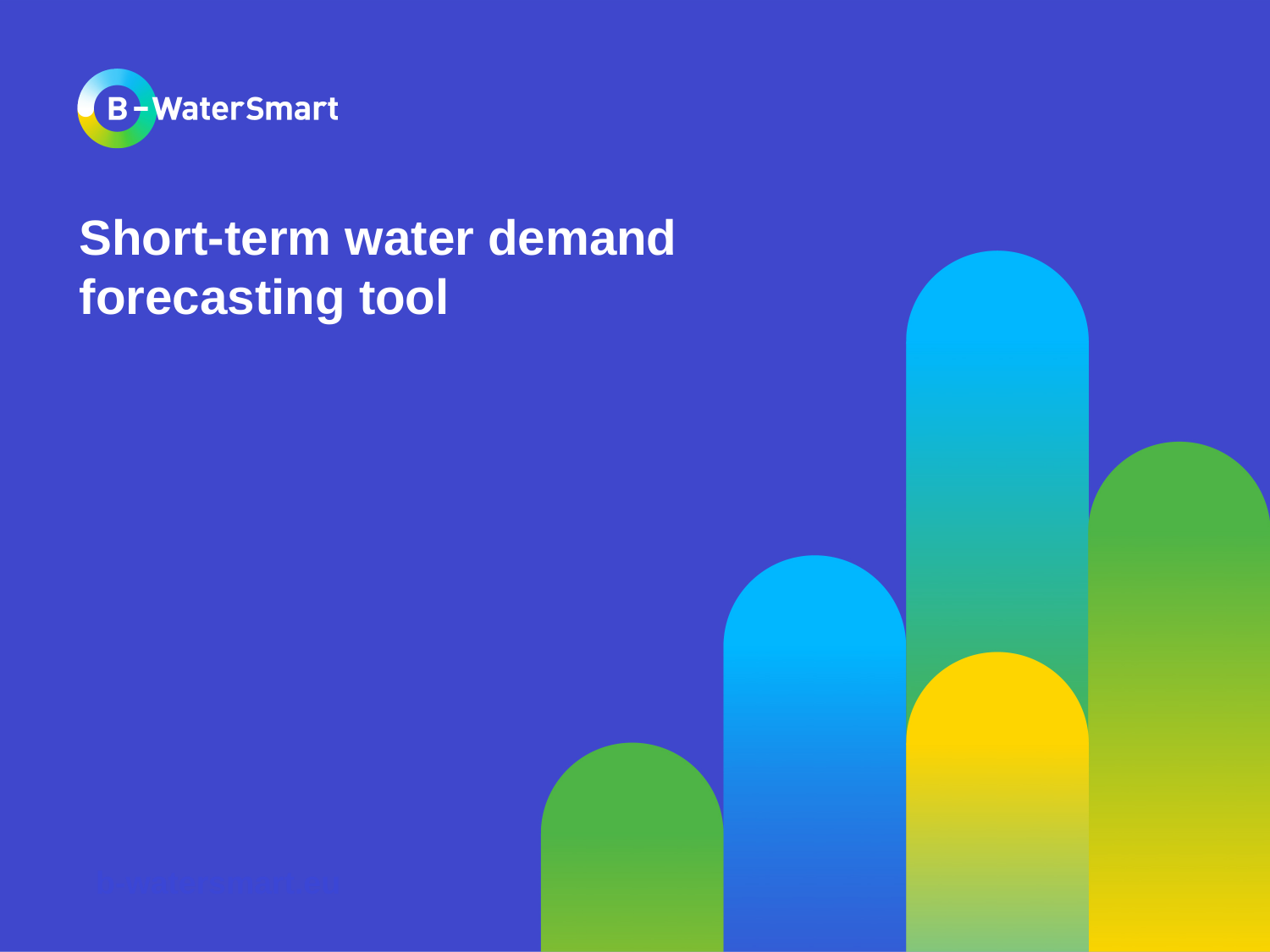

# Short-term water demand forecasting tool
b-watersmart.eu